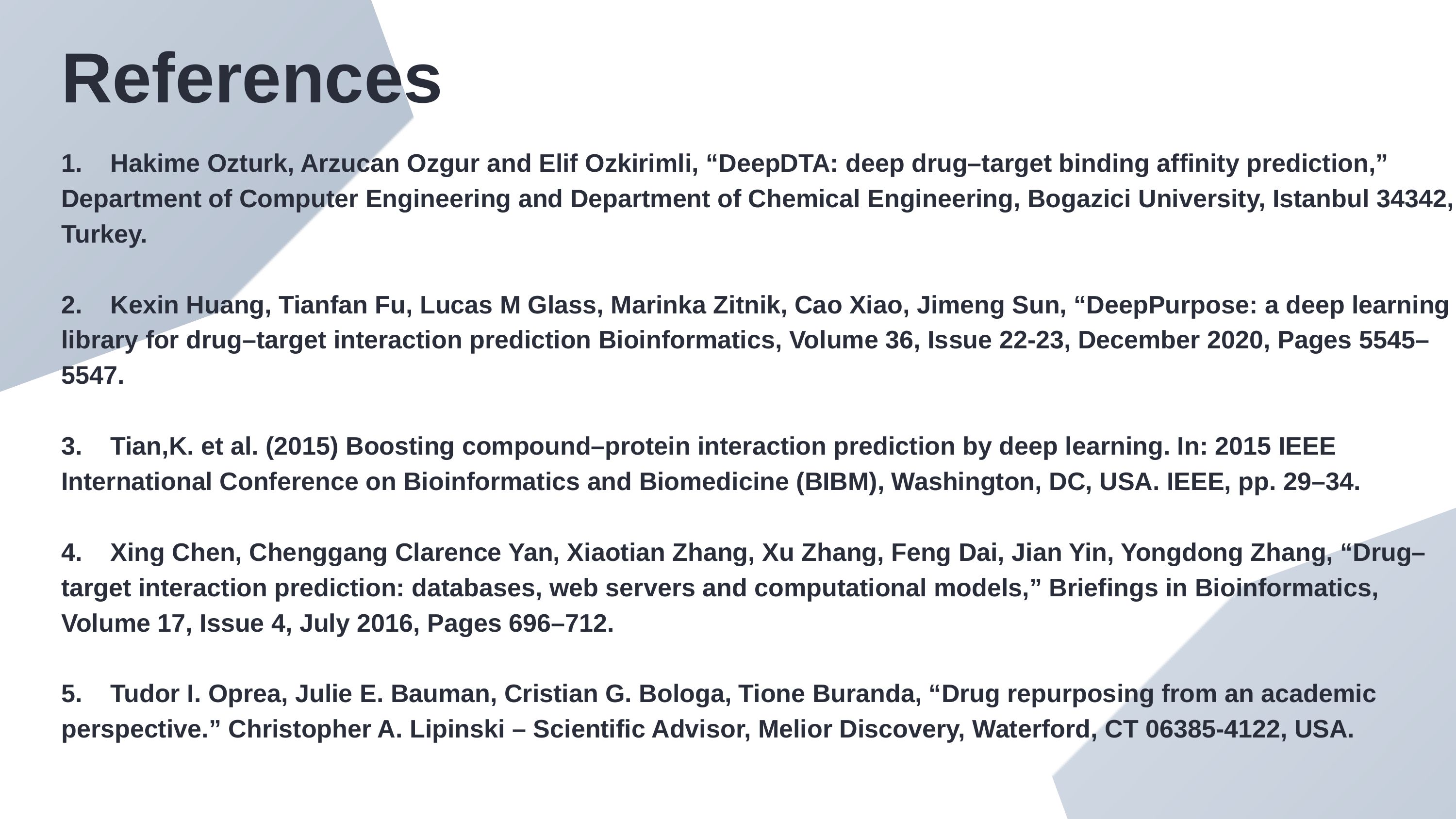

References
1.    Hakime Ozturk, Arzucan Ozgur and Elif Ozkirimli, “DeepDTA: deep drug–target binding affinity prediction,” Department of Computer Engineering and Department of Chemical Engineering, Bogazici University, Istanbul 34342, Turkey.

2.    Kexin Huang, Tianfan Fu, Lucas M Glass, Marinka Zitnik, Cao Xiao, Jimeng Sun, “DeepPurpose: a deep learning library for drug–target interaction prediction Bioinformatics, Volume 36, Issue 22-23, December 2020, Pages 5545–5547.

3.    Tian,K. et al. (2015) Boosting compound–protein interaction prediction by deep learning. In: 2015 IEEE International Conference on Bioinformatics and Biomedicine (BIBM), Washington, DC, USA. IEEE, pp. 29–34.

4.    Xing Chen, Chenggang Clarence Yan, Xiaotian Zhang, Xu Zhang, Feng Dai, Jian Yin, Yongdong Zhang, “Drug–target interaction prediction: databases, web servers and computational models,” Briefings in Bioinformatics, Volume 17, Issue 4, July 2016, Pages 696–712.

5.    Tudor I. Oprea, Julie E. Bauman, Cristian G. Bologa, Tione Buranda, “Drug repurposing from an academic perspective.” Christopher A. Lipinski – Scientific Advisor, Melior Discovery, Waterford, CT 06385-4122, USA.